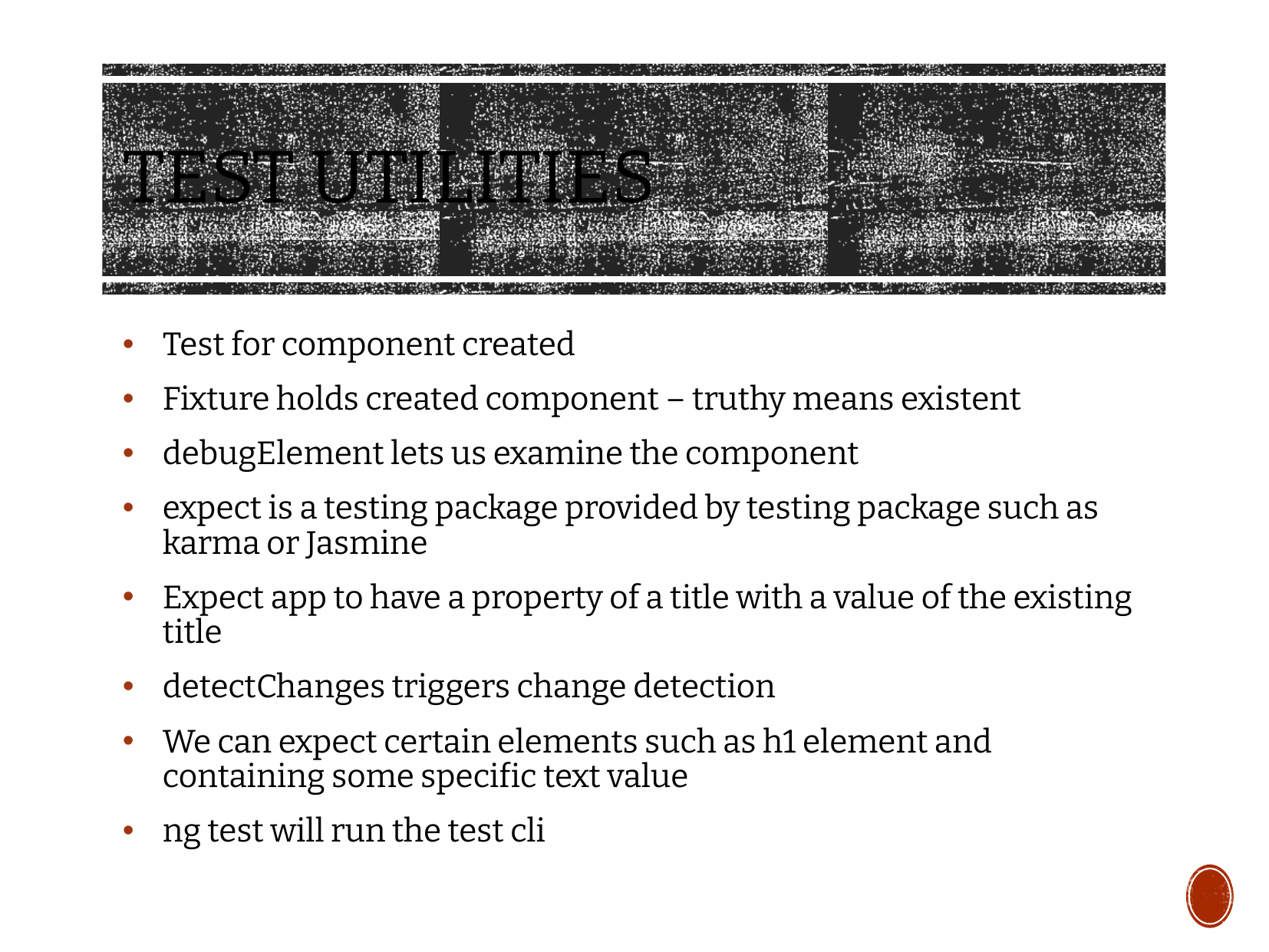

# TEST UTILITIES

Test for component created
Fixture holds created component – truthy means existent
debugElement lets us examine the component
expect is a testing package provided by testing package such as karma or Jasmine
Expect app to have a property of a title with a value of the existing title
detectChanges triggers change detection
We can expect certain elements such as h1 element and containing some specific text value
ng test will run the test cli